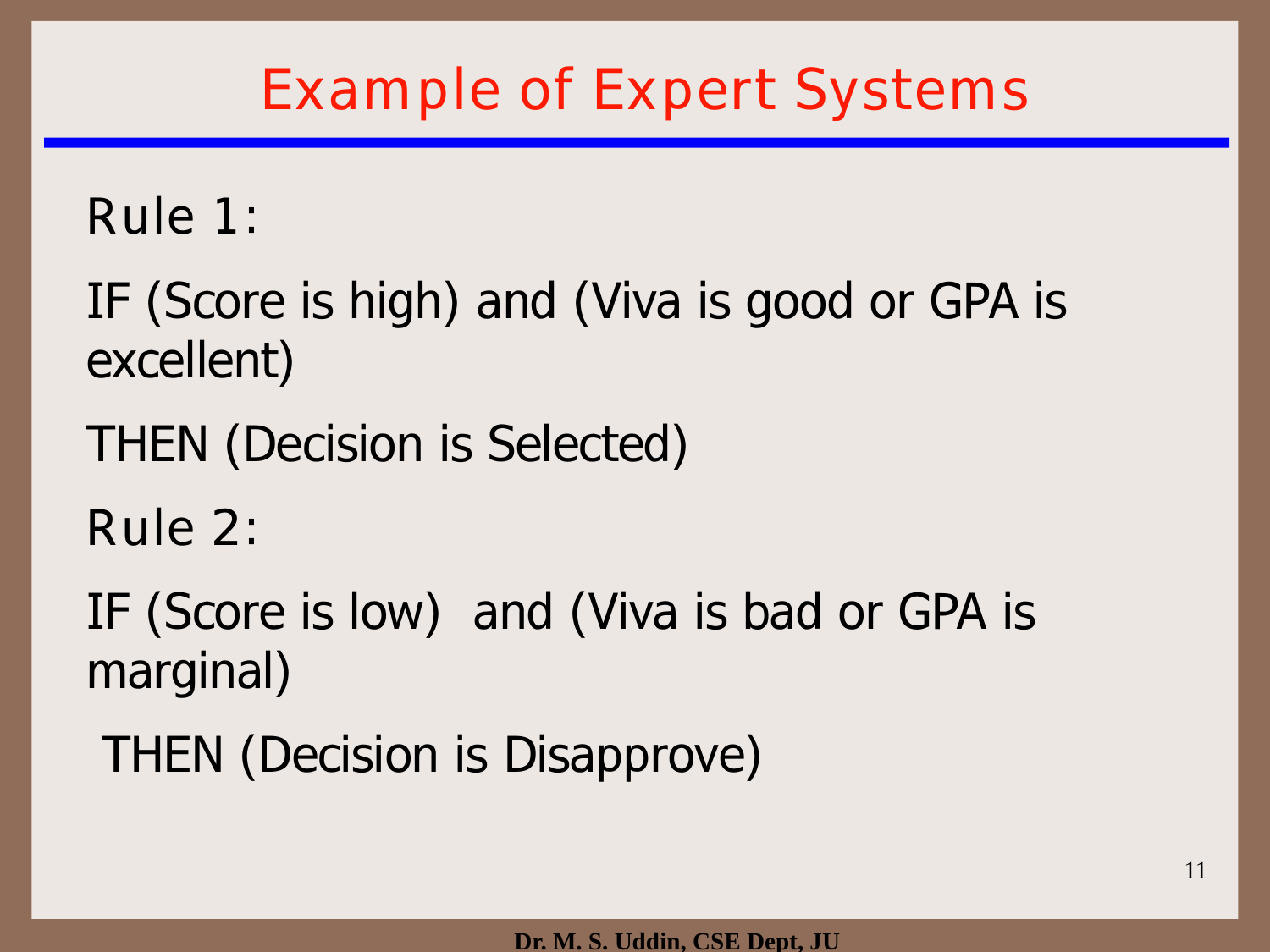

Example of Expert Systems
Rule 1:
IF (Score is high) and (Viva is good or GPA is excellent)
THEN (Decision is Selected)
Rule 2:
IF (Score is low)  and (Viva is bad or GPA is marginal)
 THEN (Decision is Disapprove)

11
Dr. M. S. Uddin, CSE Dept, JU